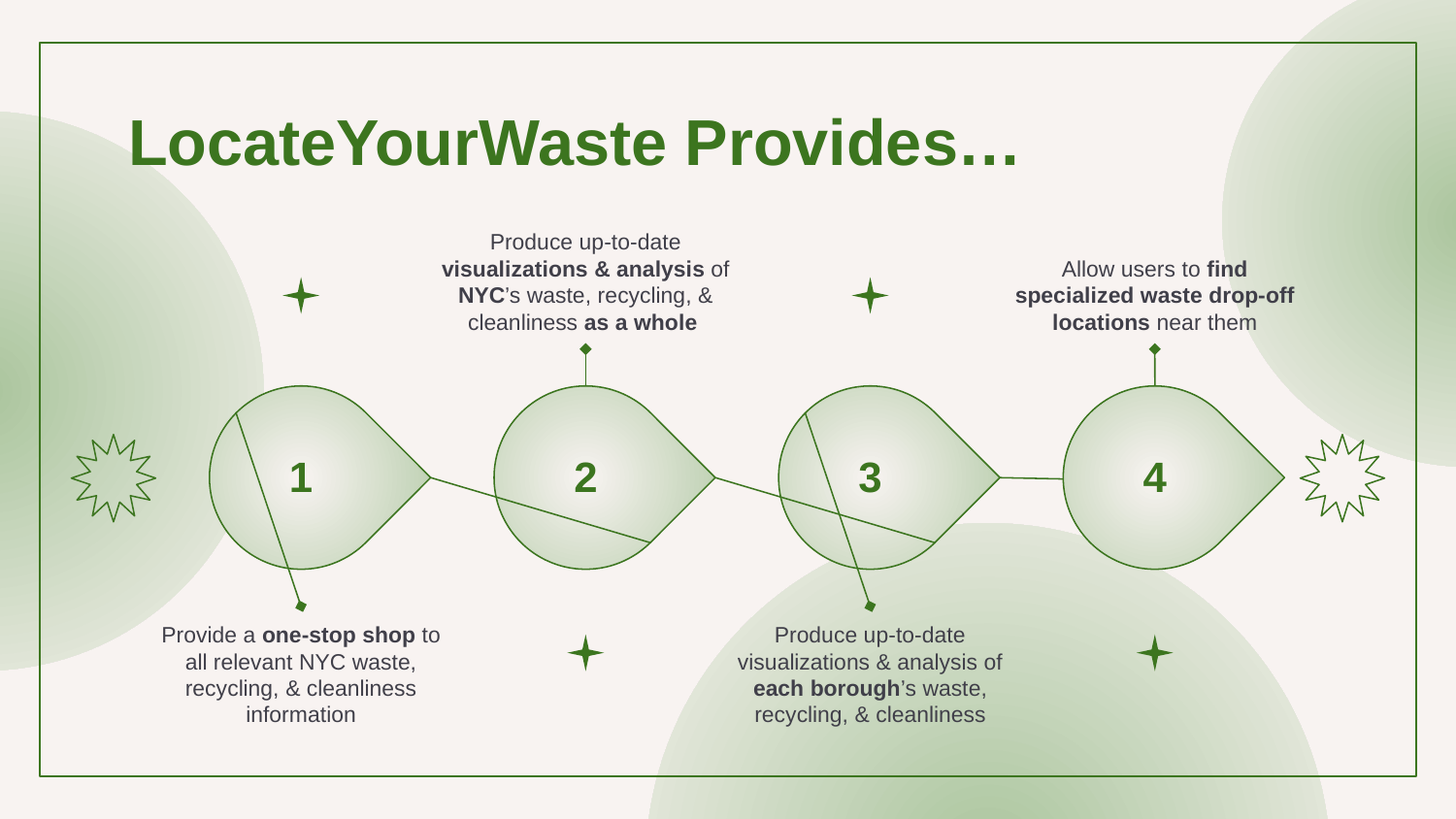

# LocateYourWaste Provides…
Produce up-to-date visualizations & analysis of NYC’s waste, recycling, & cleanliness as a whole
Allow users to find specialized waste drop-off locations near them

1
2
3
4
Provide a one-stop shop to all relevant NYC waste, recycling, & cleanliness information
Produce up-to-date visualizations & analysis of each borough’s waste, recycling, & cleanliness